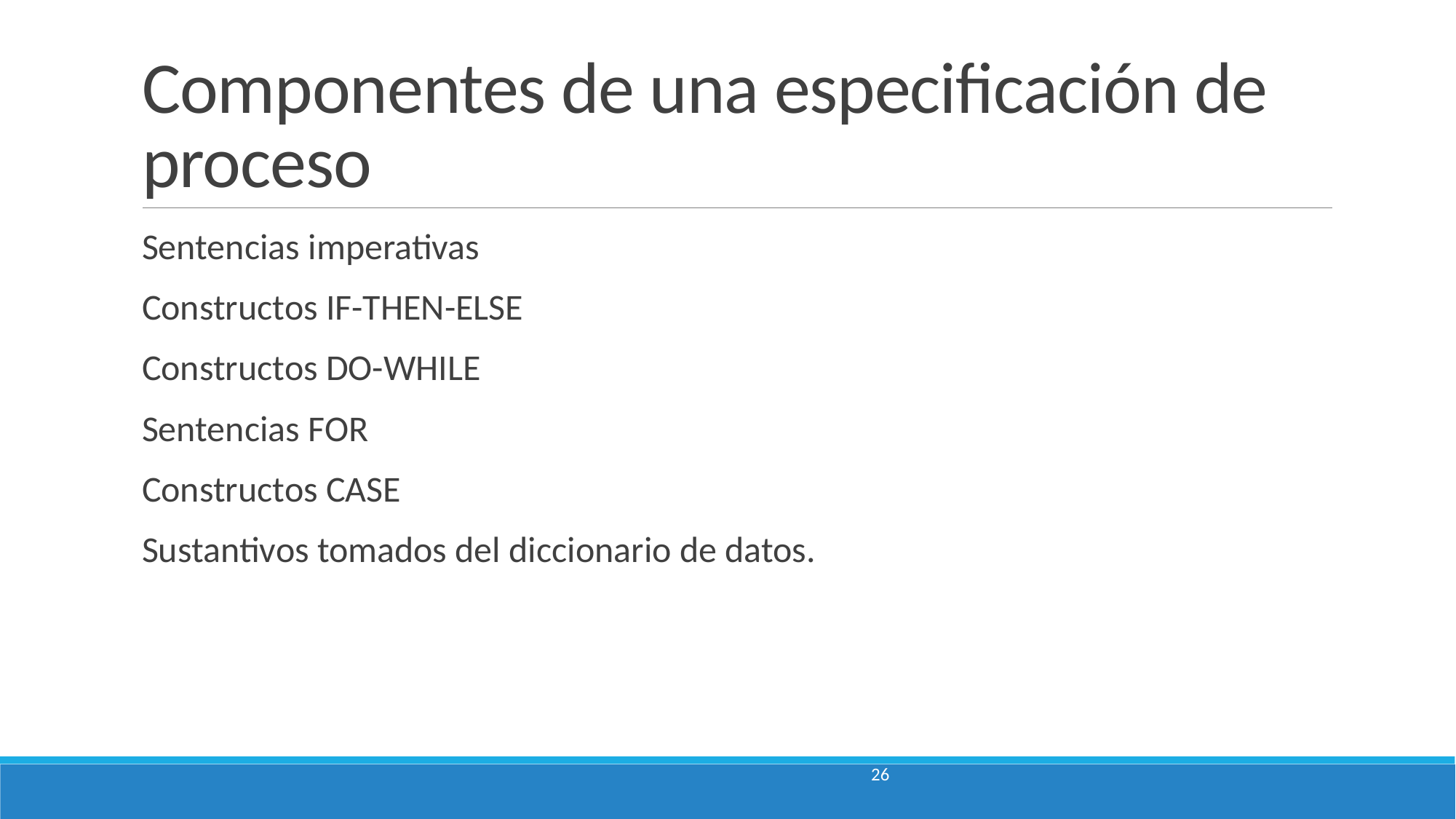

# Componentes de una especificación de proceso
Sentencias imperativas
Constructos IF-THEN-ELSE
Constructos DO-WHILE
Sentencias FOR
Constructos CASE
Sustantivos tomados del diccionario de datos.
26